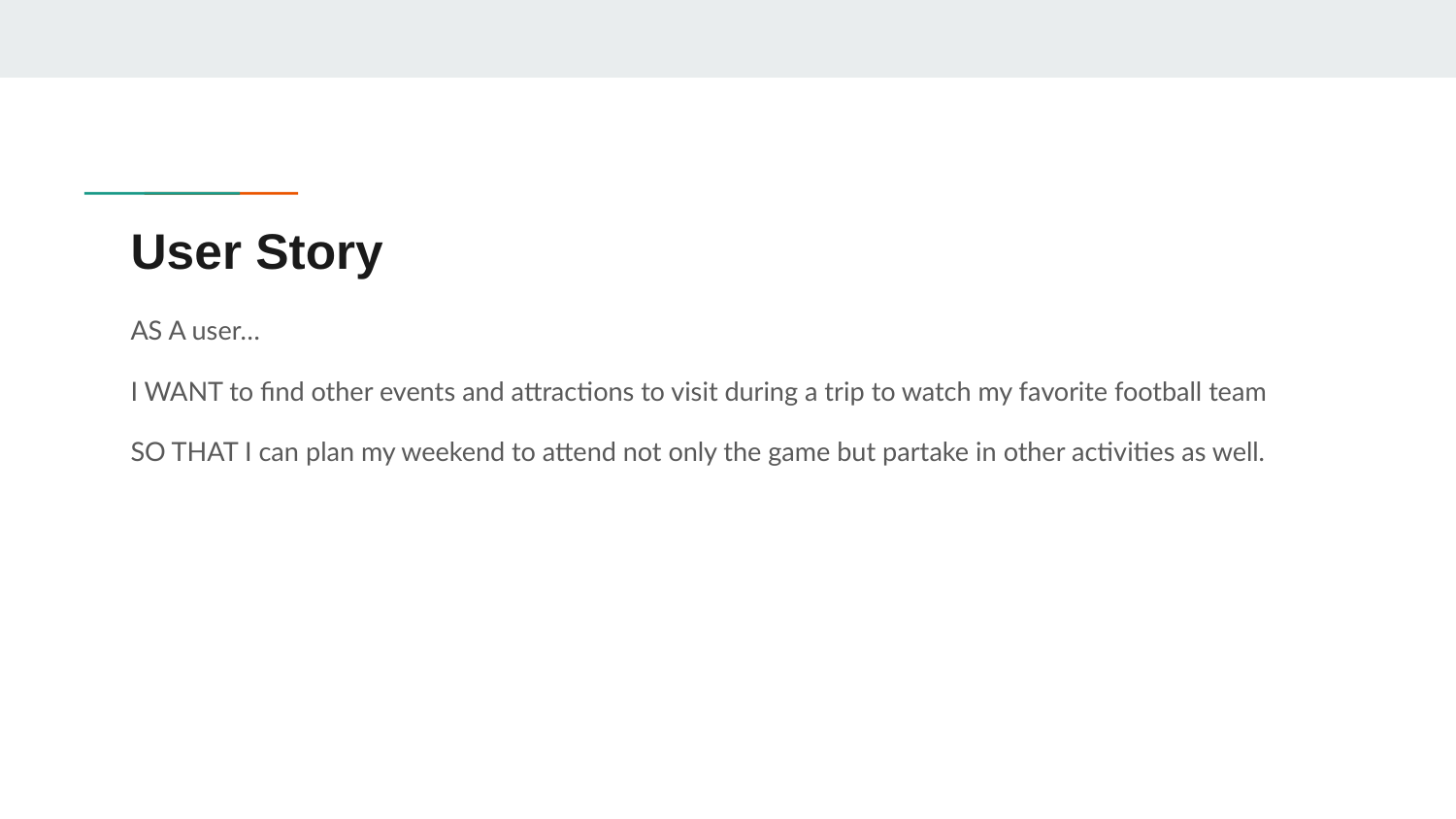

# User Story
AS A user…
I WANT to find other events and attractions to visit during a trip to watch my favorite football team
SO THAT I can plan my weekend to attend not only the game but partake in other activities as well.